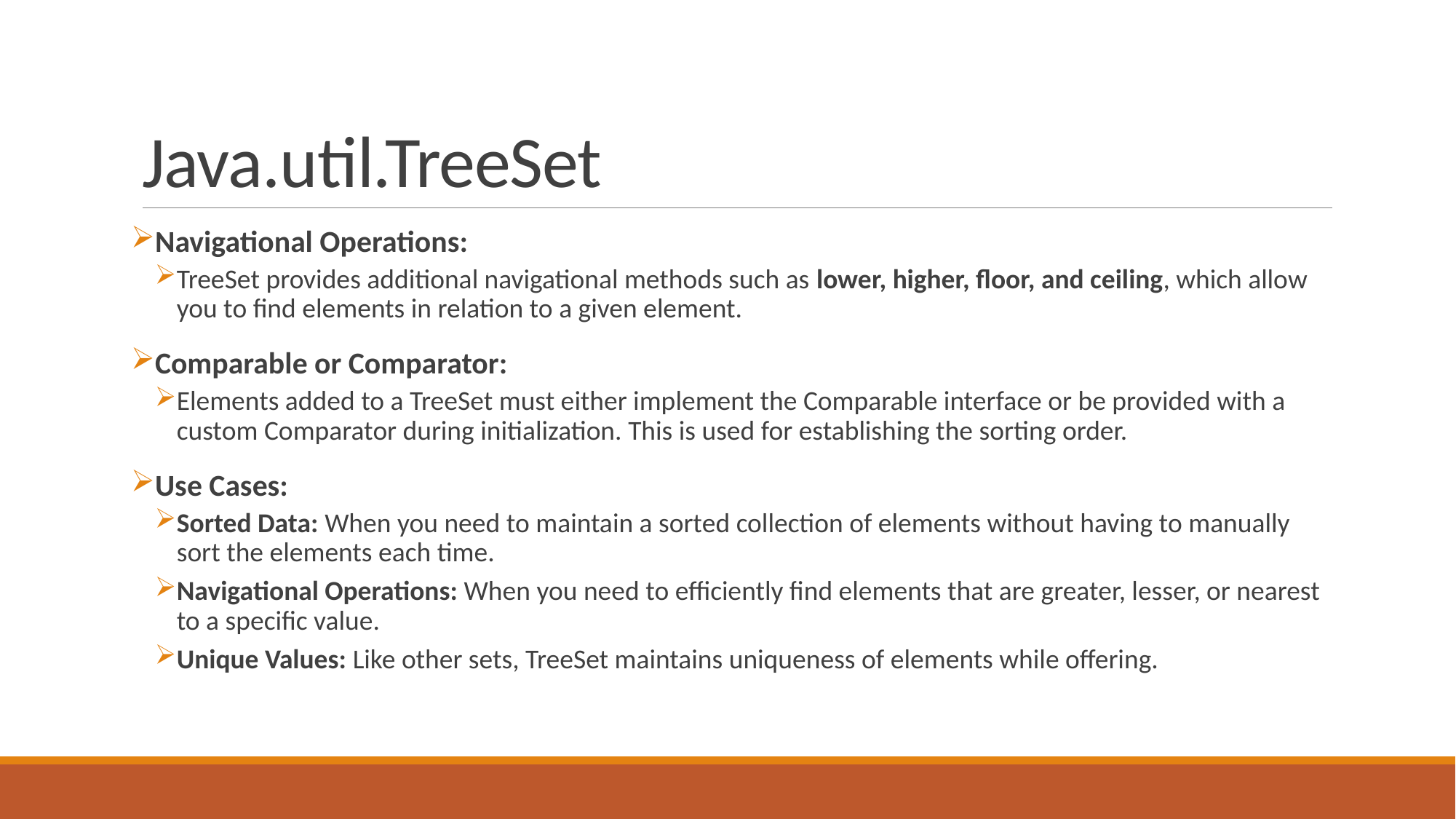

# Java.util.TreeSet
Navigational Operations:
TreeSet provides additional navigational methods such as lower, higher, floor, and ceiling, which allow you to find elements in relation to a given element.
Comparable or Comparator:
Elements added to a TreeSet must either implement the Comparable interface or be provided with a custom Comparator during initialization. This is used for establishing the sorting order.
Use Cases:
Sorted Data: When you need to maintain a sorted collection of elements without having to manually sort the elements each time.
Navigational Operations: When you need to efficiently find elements that are greater, lesser, or nearest to a specific value.
Unique Values: Like other sets, TreeSet maintains uniqueness of elements while offering.